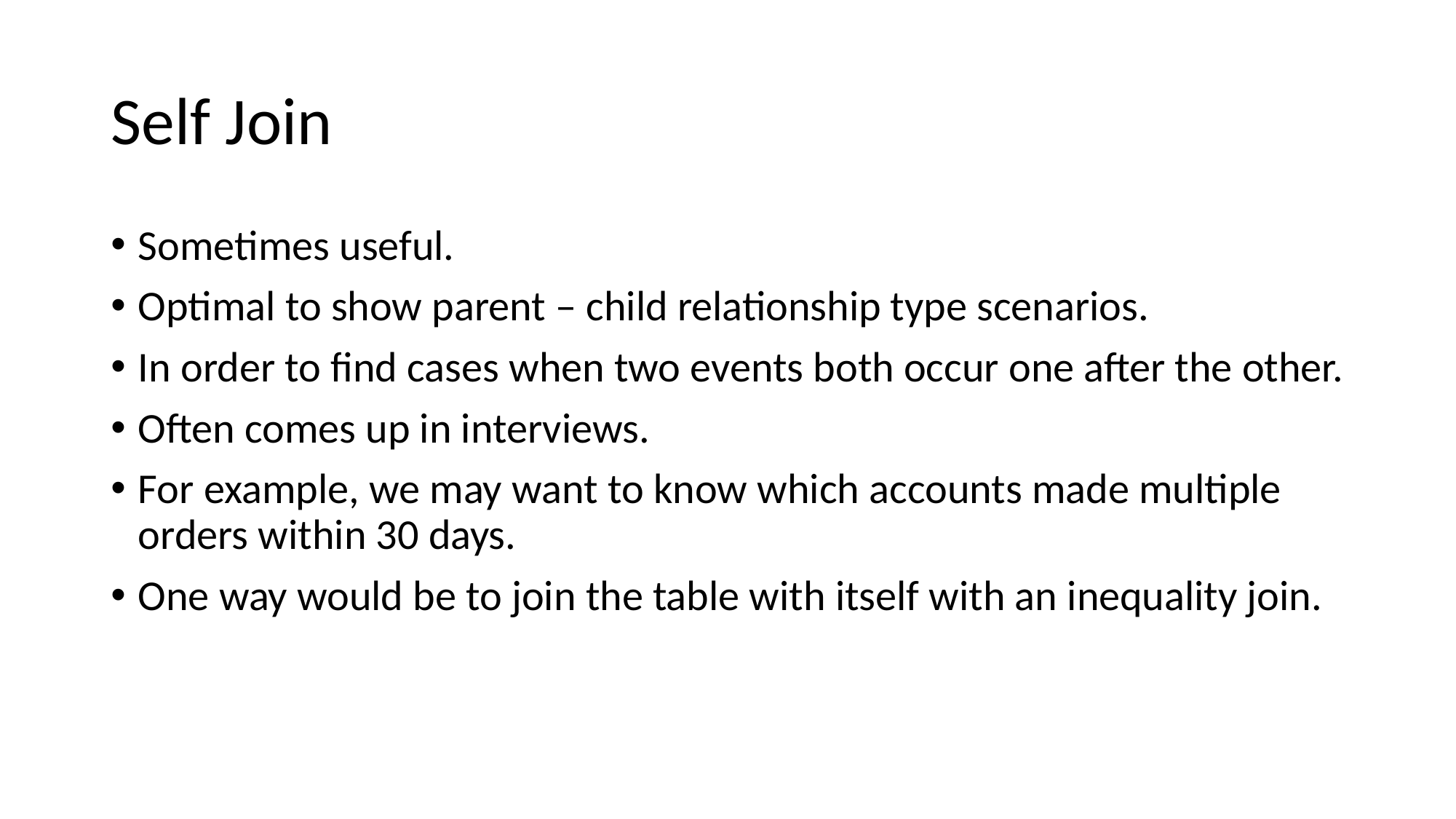

# Self Join
Sometimes useful.
Optimal to show parent – child relationship type scenarios.
In order to find cases when two events both occur one after the other.
Often comes up in interviews.
For example, we may want to know which accounts made multiple orders within 30 days.
One way would be to join the table with itself with an inequality join.